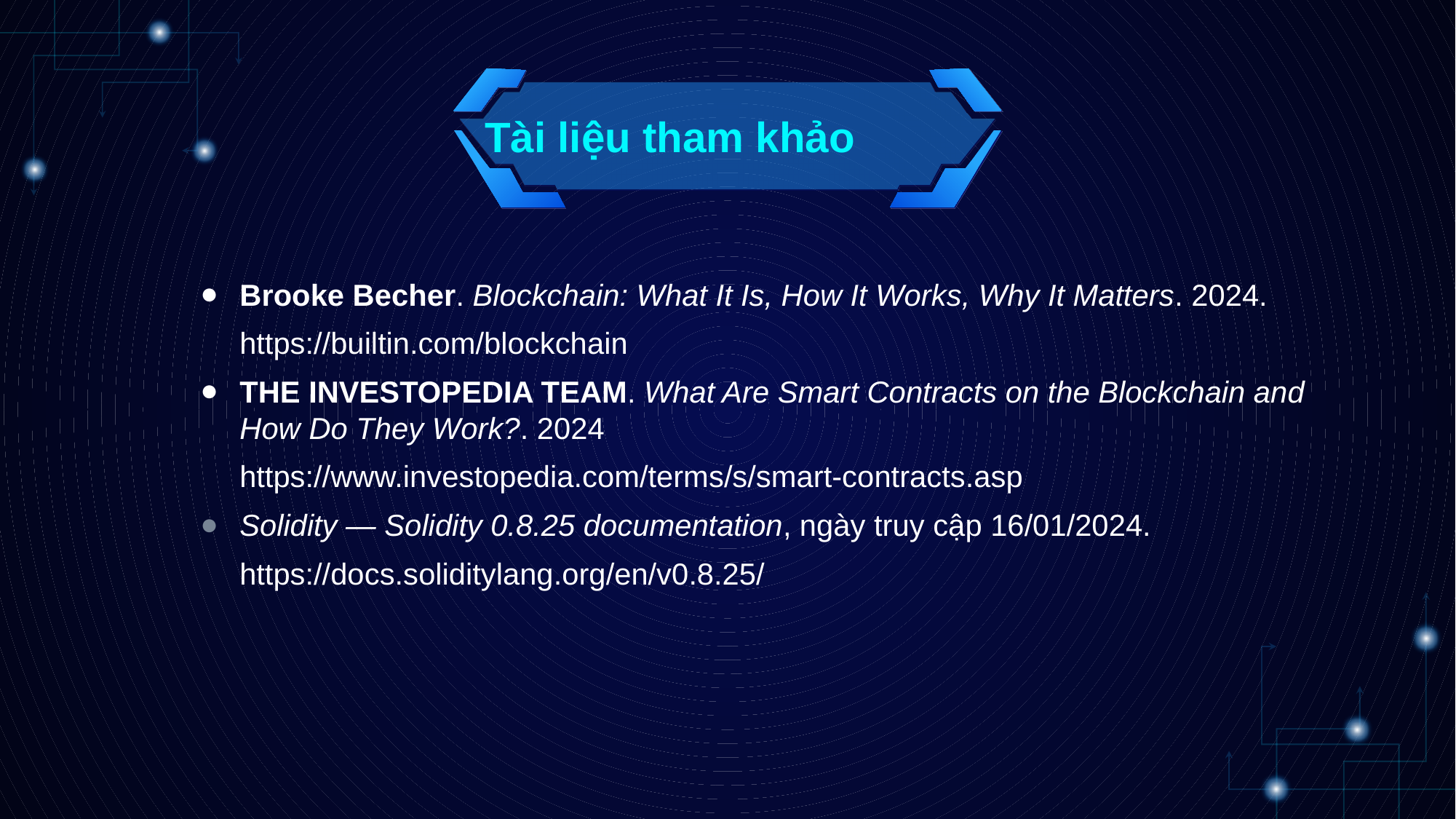

Tài liệu tham khảo

Brooke Becher. Blockchain: What It Is, How It Works, Why It Matters. 2024.
https://builtin.com/blockchain
THE INVESTOPEDIA TEAM. What Are Smart Contracts on the Blockchain and How Do They Work?. 2024
https://www.investopedia.com/terms/s/smart-contracts.asp
Solidity — Solidity 0.8.25 documentation, ngày truy cập 16/01/2024.
https://docs.soliditylang.org/en/v0.8.25/